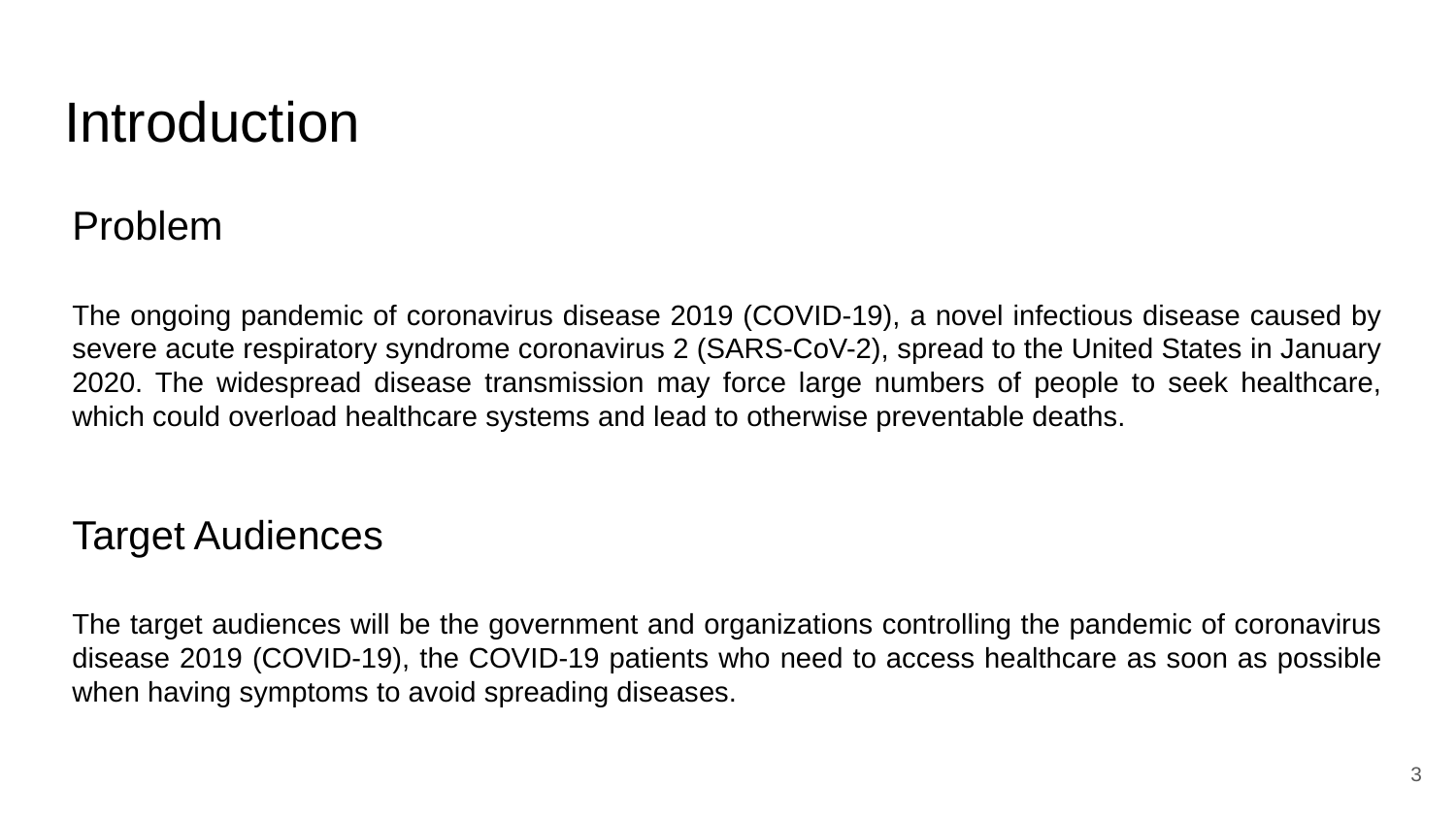

# Introduction
Problem

The ongoing pandemic of coronavirus disease 2019 (COVID-19), a novel infectious disease caused by severe acute respiratory syndrome coronavirus 2 (SARS-CoV-2), spread to the United States in January 2020. The widespread disease transmission may force large numbers of people to seek healthcare, which could overload healthcare systems and lead to otherwise preventable deaths.
Target Audiences

The target audiences will be the government and organizations controlling the pandemic of coronavirus disease 2019 (COVID-19), the COVID-19 patients who need to access healthcare as soon as possible when having symptoms to avoid spreading diseases.
3